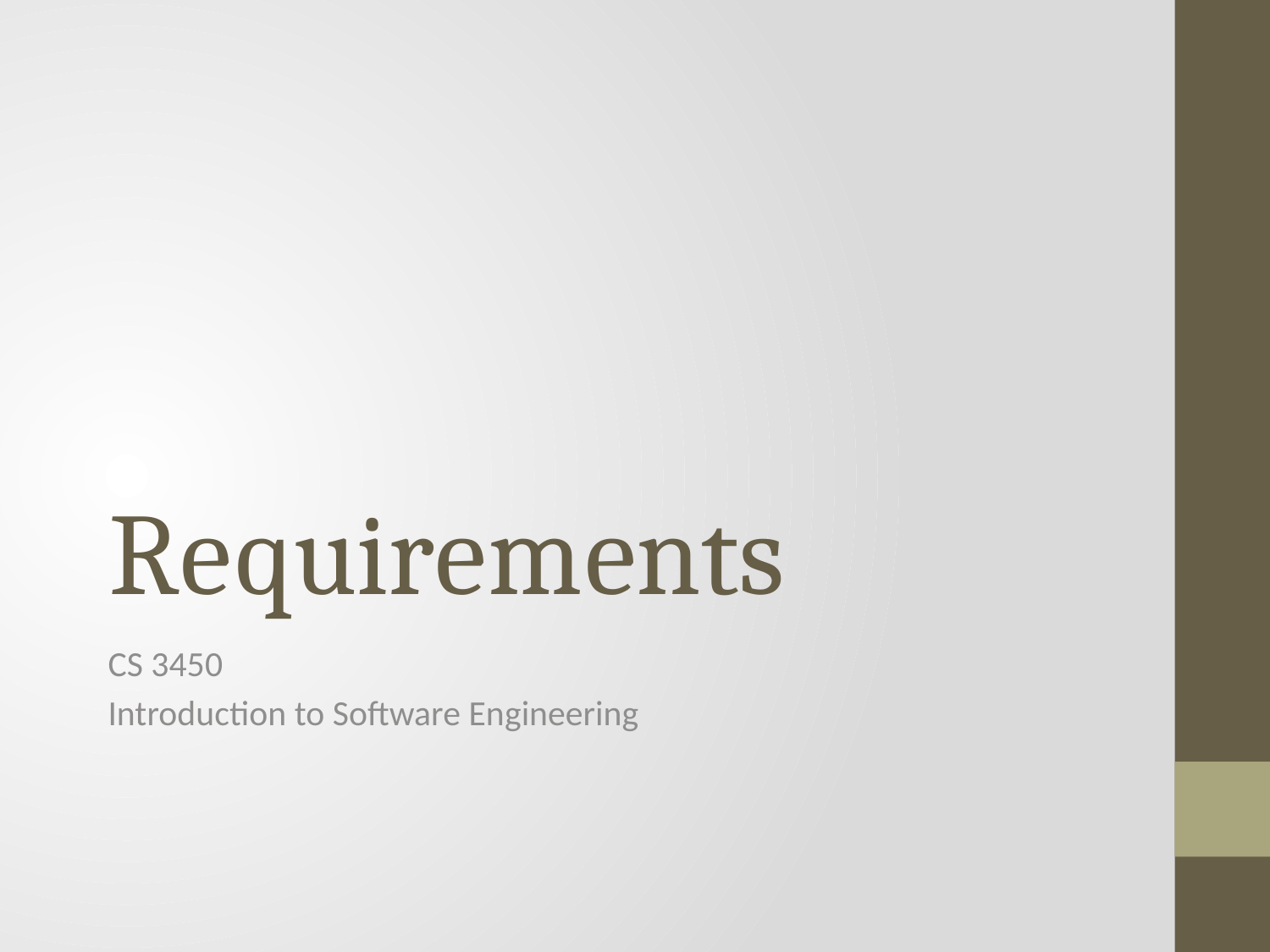

# Requirements
CS 3450
Introduction to Software Engineering